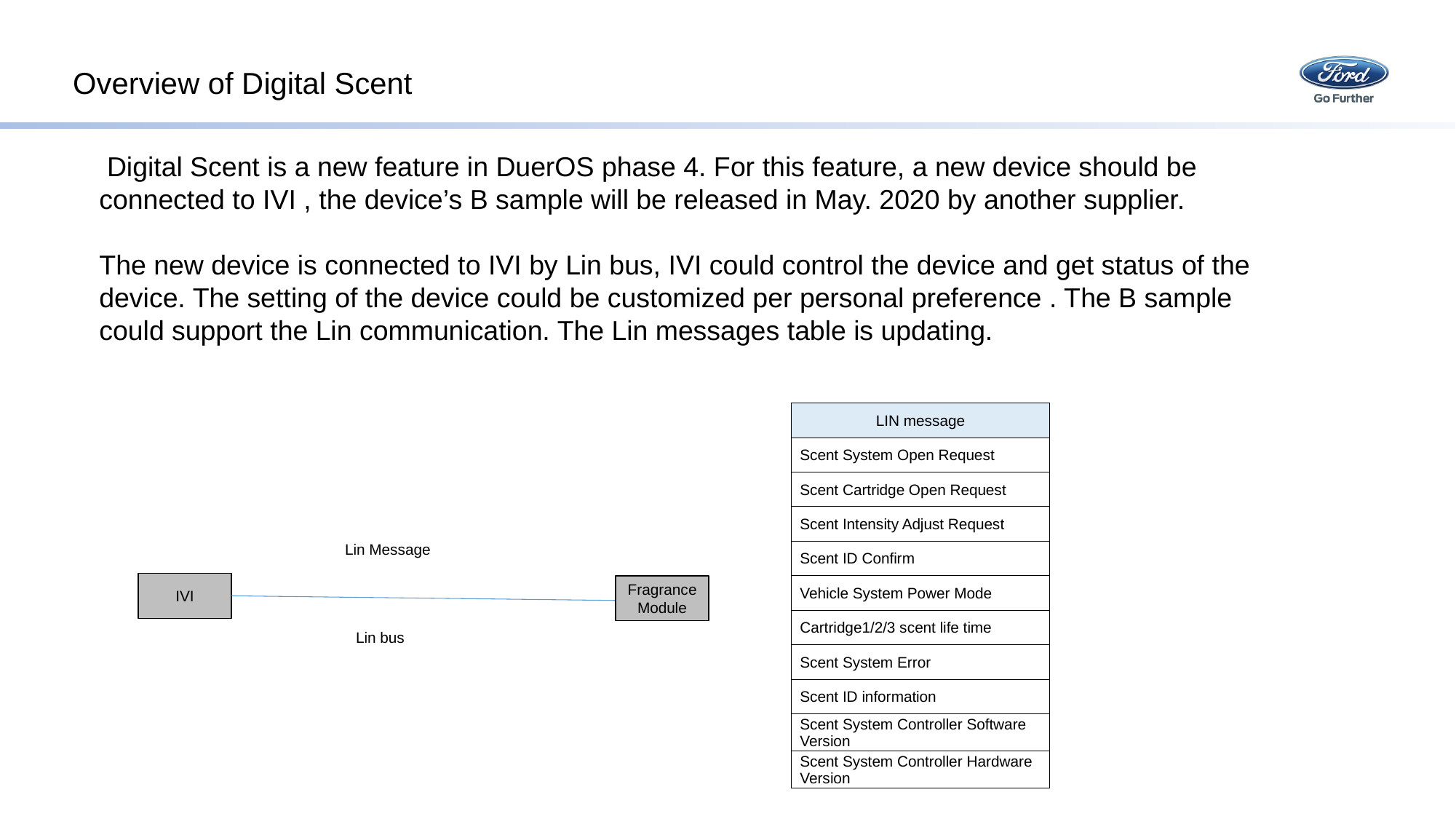

# Overview of Digital Scent
 Digital Scent is a new feature in DuerOS phase 4. For this feature, a new device should be connected to IVI , the device’s B sample will be released in May. 2020 by another supplier.

The new device is connected to IVI by Lin bus, IVI could control the device and get status of the device. The setting of the device could be customized per personal preference . The B sample could support the Lin communication. The Lin messages table is updating.
| LIN message |
| --- |
| Scent System Open Request |
| Scent Cartridge Open Request |
| Scent Intensity Adjust Request |
| Scent ID Confirm |
| Vehicle System Power Mode |
| Cartridge1/2/3 scent life time |
| Scent System Error |
| Scent ID information |
| Scent System Controller Software Version |
| Scent System Controller Hardware Version |
Lin Message
IVI
Fragrance Module

Lin bus